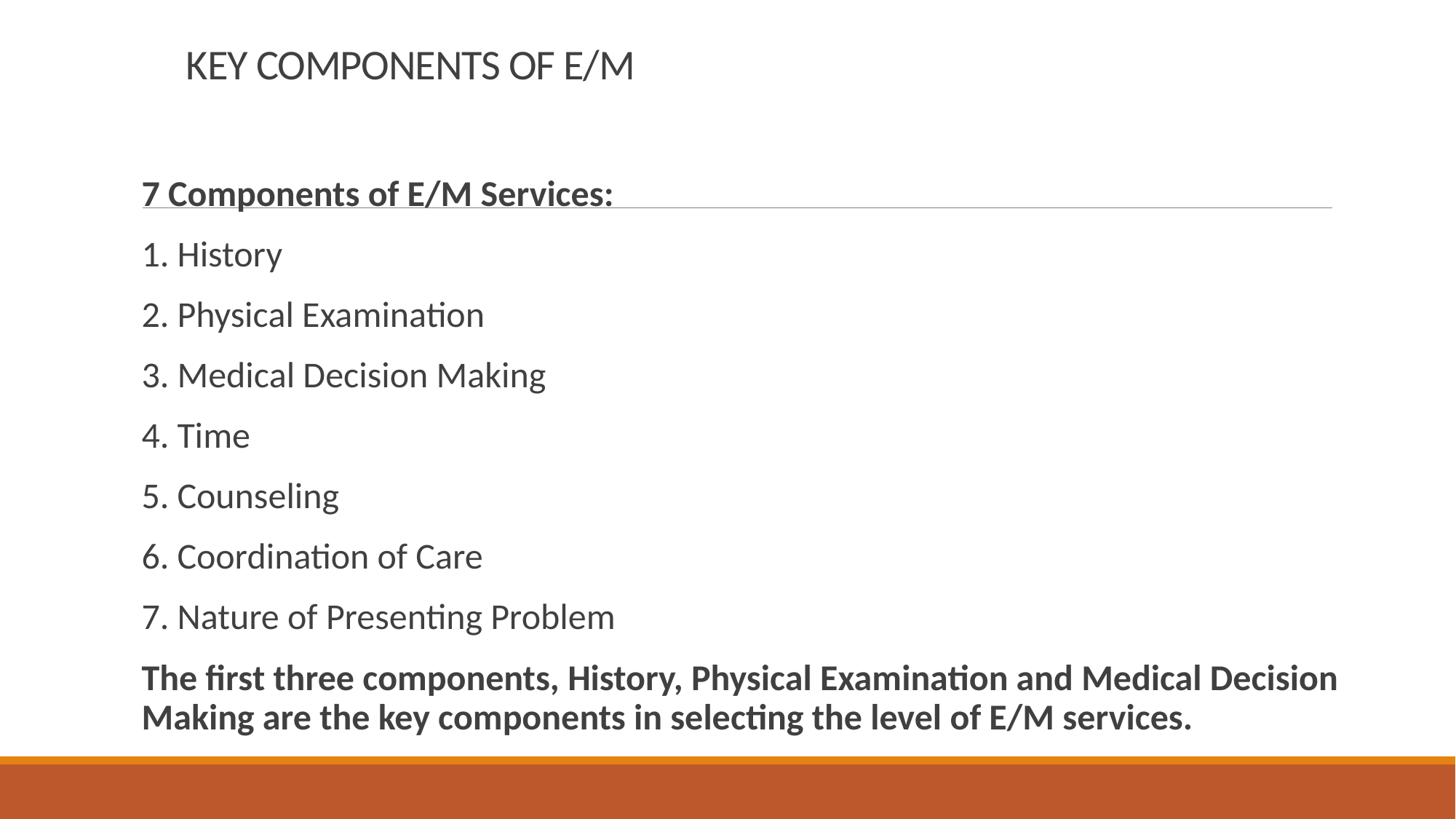

# KEY COMPONENTS OF E/M
7 Components of E/M Services:
1. History
2. Physical Examination
3. Medical Decision Making
4. Time
5. Counseling
6. Coordination of Care
7. Nature of Presenting Problem
The first three components, History, Physical Examination and Medical Decision Making are the key components in selecting the level of E/M services.